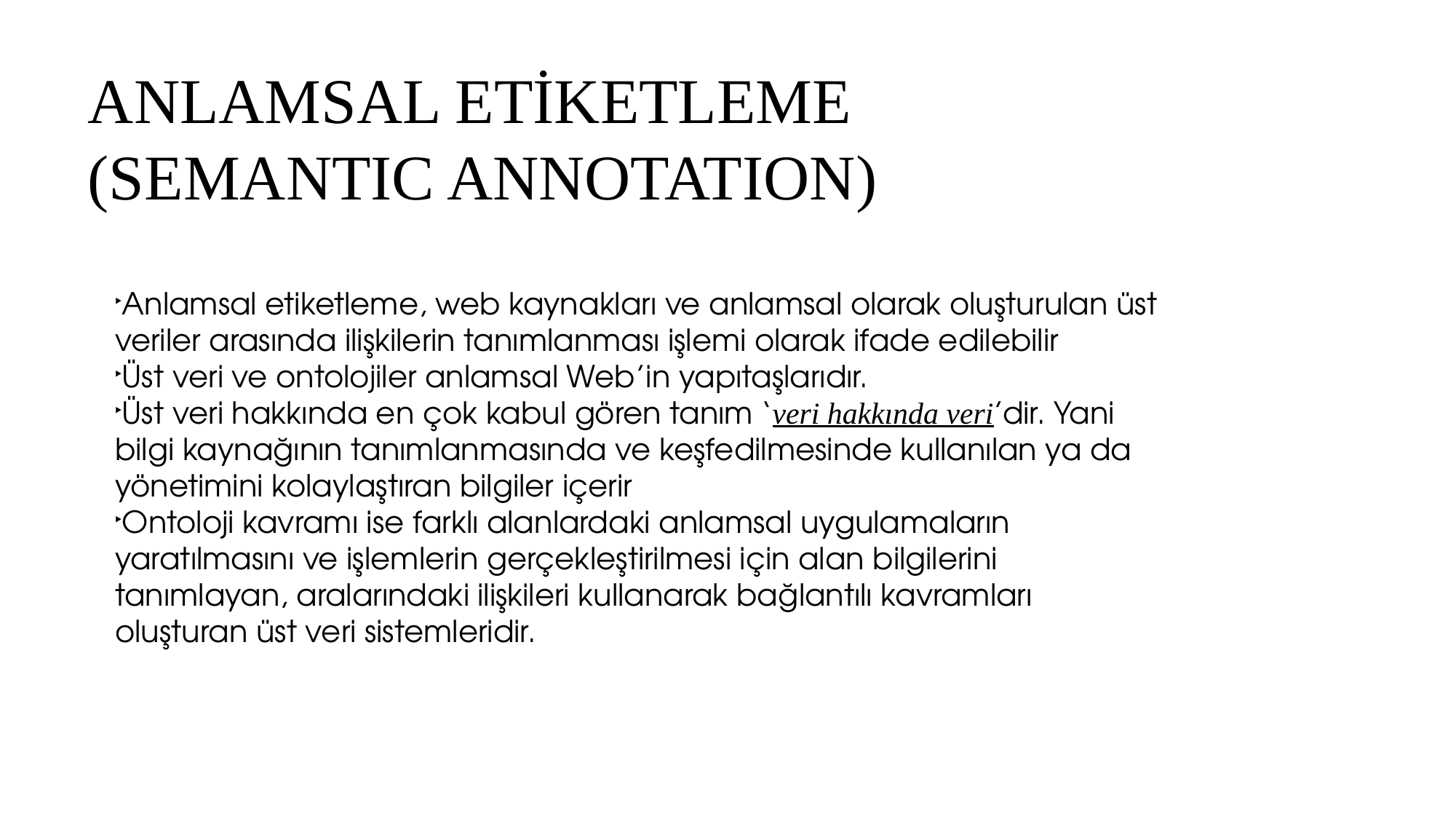

ANLAMSAL ETİKETLEME (SEMANTIC ANNOTATION)
Anlamsal etiketleme, web kaynakları ve anlamsal olarak oluşturulan üst veriler arasında ilişkilerin tanımlanması işlemi olarak ifade edilebilir
Üst veri ve ontolojiler anlamsal Web’in yapıtaşlarıdır.
Üst veri hakkında en çok kabul gören tanım ‘veri hakkında veri’dir. Yani bilgi kaynağının tanımlanmasında ve keşfedilmesinde kullanılan ya da yönetimini kolaylaştıran bilgiler içerir
Ontoloji kavramı ise farklı alanlardaki anlamsal uygulamaların yaratılmasını ve işlemlerin gerçekleştirilmesi için alan bilgilerini tanımlayan, aralarındaki ilişkileri kullanarak bağlantılı kavramları oluşturan üst veri sistemleridir.